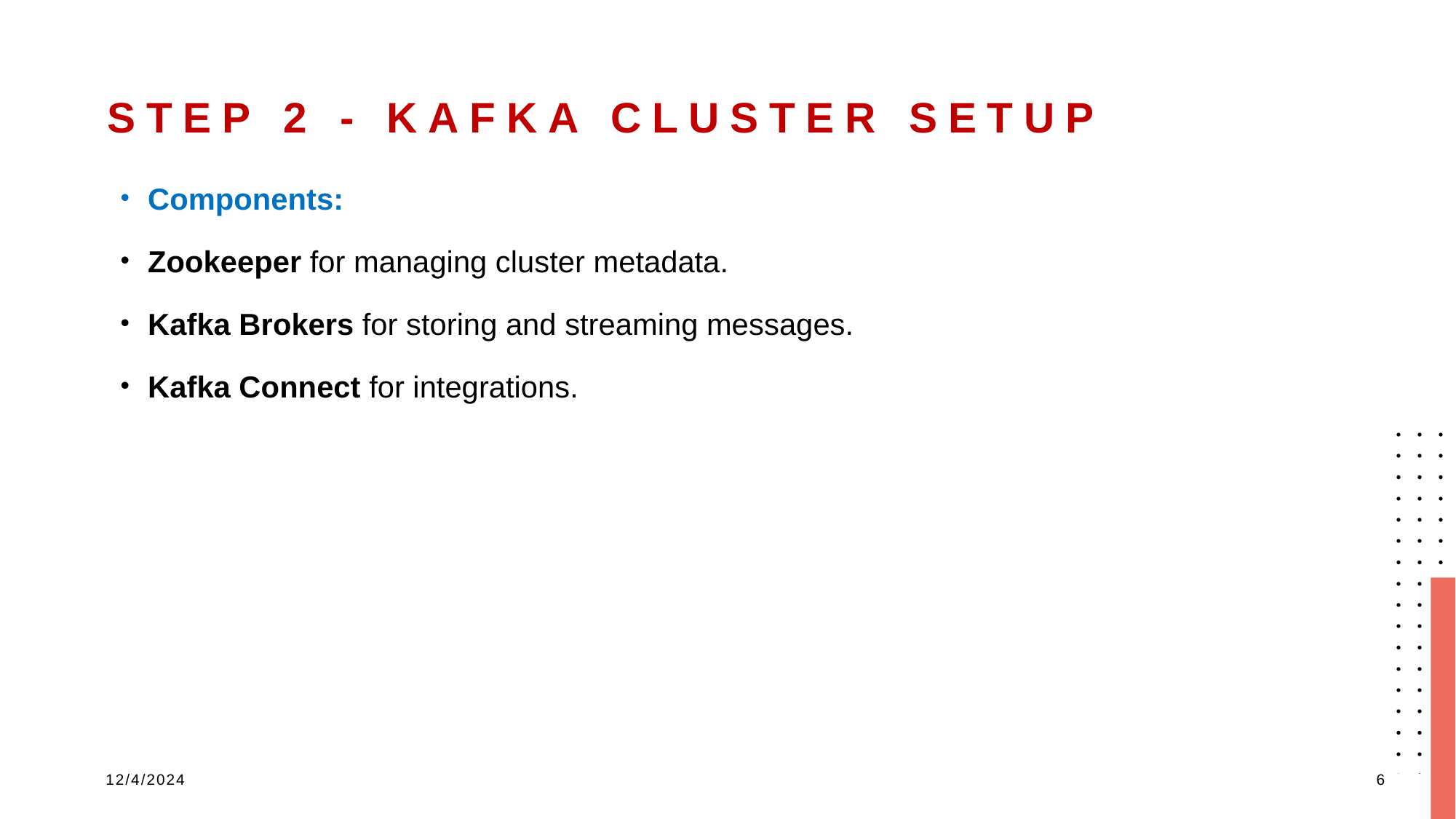

# Step 2 - Kafka Cluster Setup
Components:
Zookeeper for managing cluster metadata.
Kafka Brokers for storing and streaming messages.
Kafka Connect for integrations.

12/4/2024

6